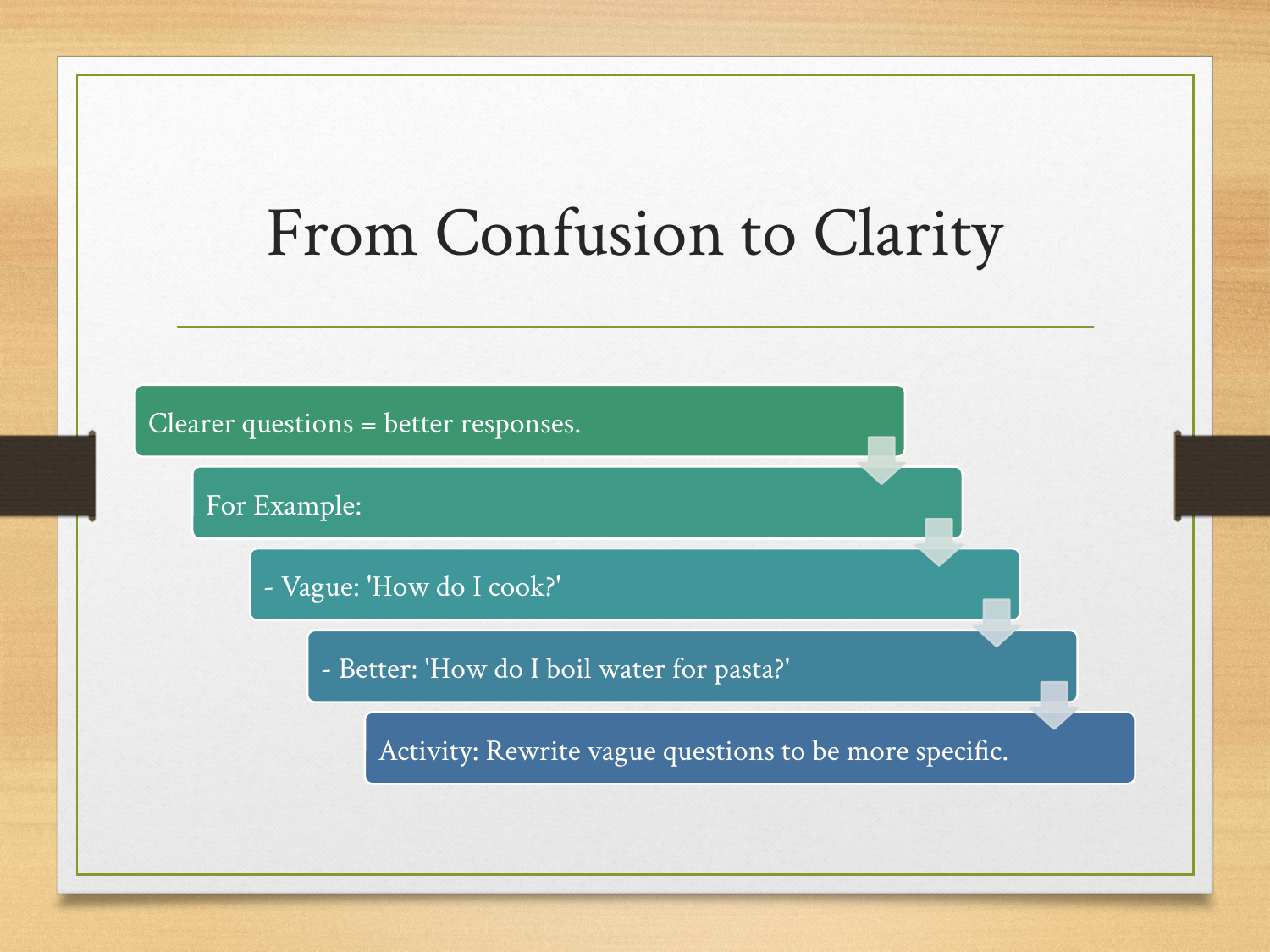

# From Confusion to Clarity
Clearer questions = better responses.
For Example:
- Vague: 'How do I cook?'
- Better: 'How do I boil water for pasta?'
Activity: Rewrite vague questions to be more specific.